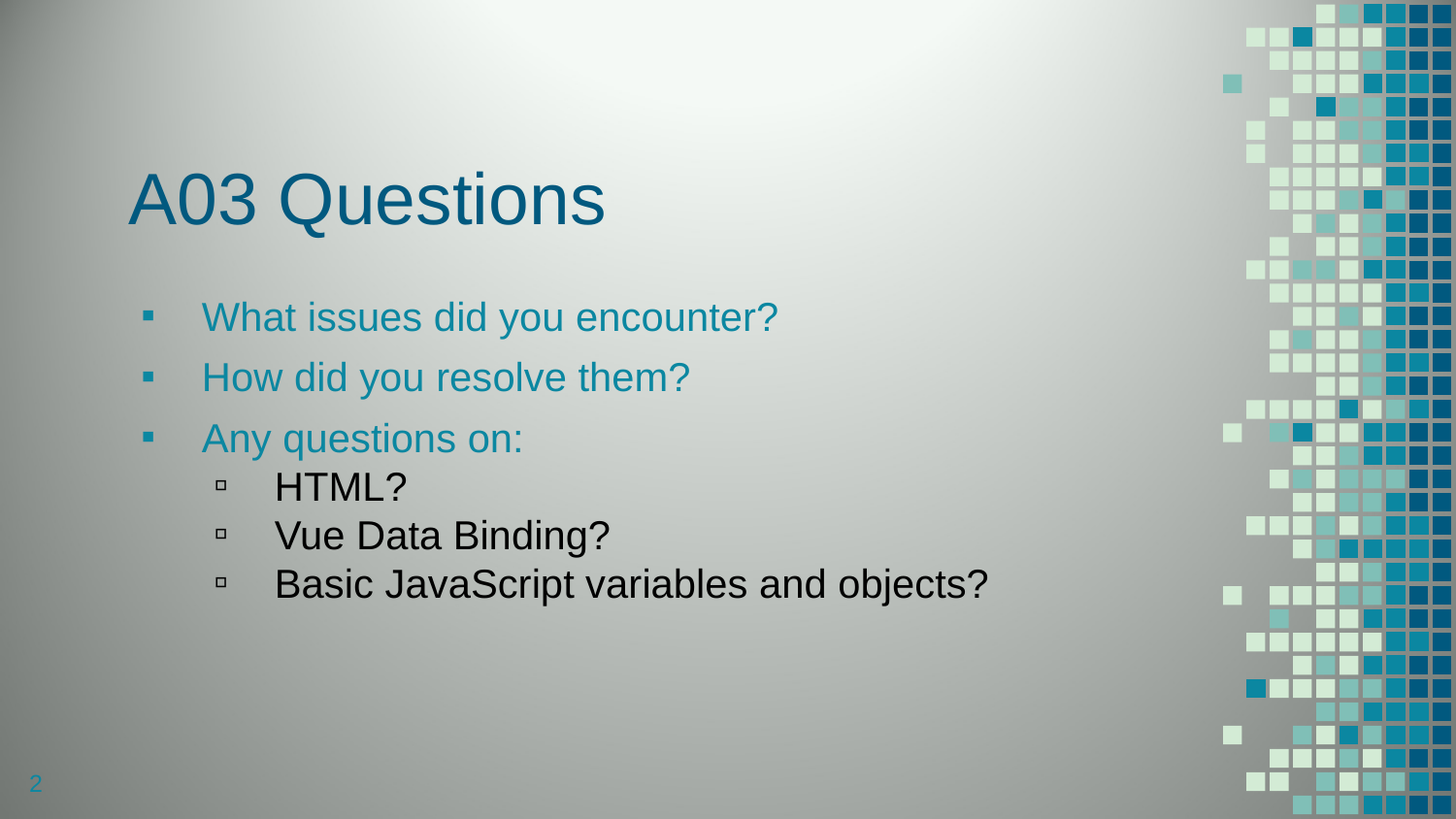

# A03 Questions
What issues did you encounter?
How did you resolve them?
Any questions on:
HTML?
Vue Data Binding?
Basic JavaScript variables and objects?
2